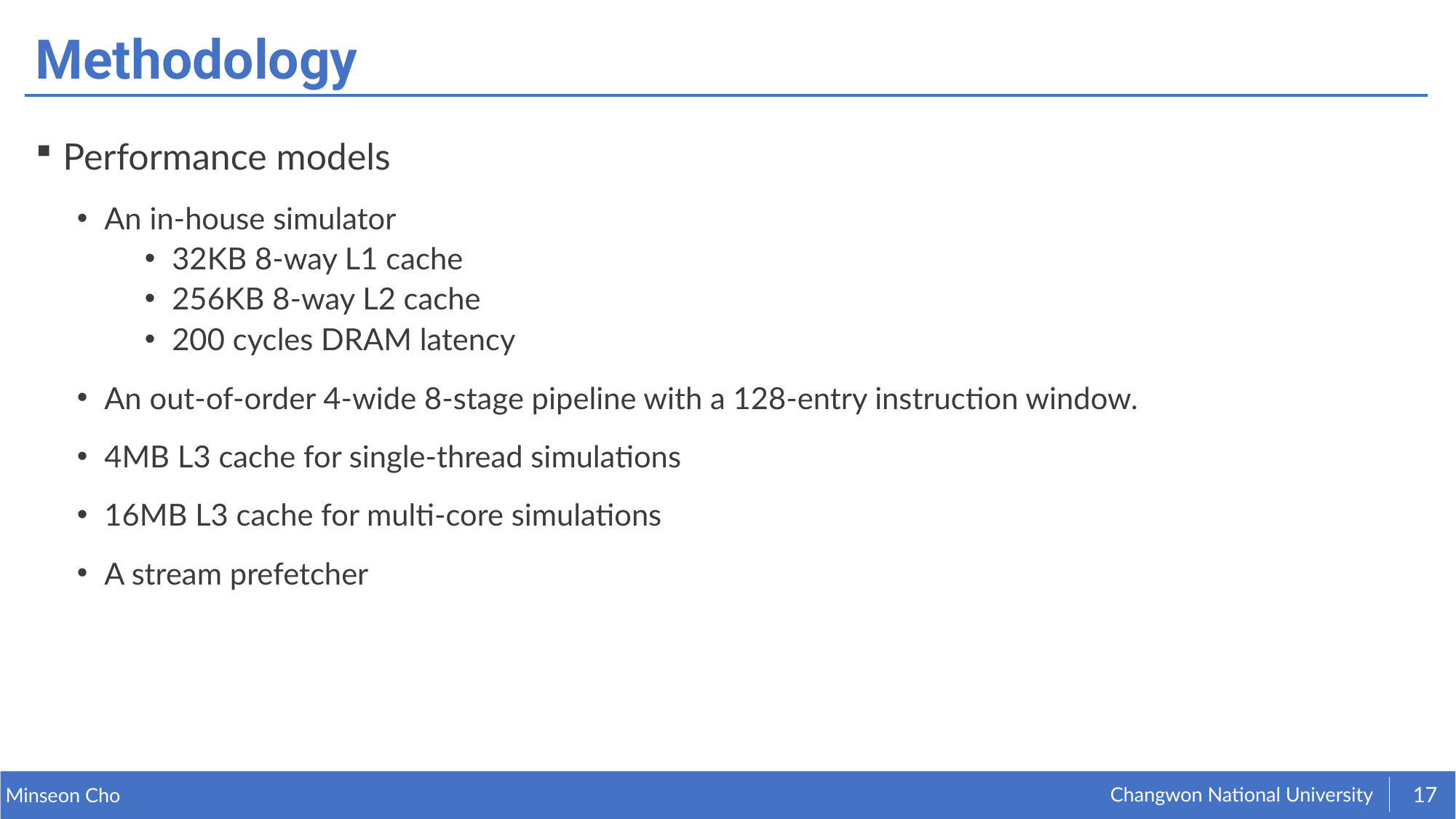

# Methodology
Performance models
An in-house simulator
32KB 8-way L1 cache
256KB 8-way L2 cache
200 cycles DRAM latency
An out-of-order 4-wide 8-stage pipeline with a 128-entry instruction window.
4MB L3 cache for single-thread simulations
16MB L3 cache for multi-core simulations
A stream prefetcher
17